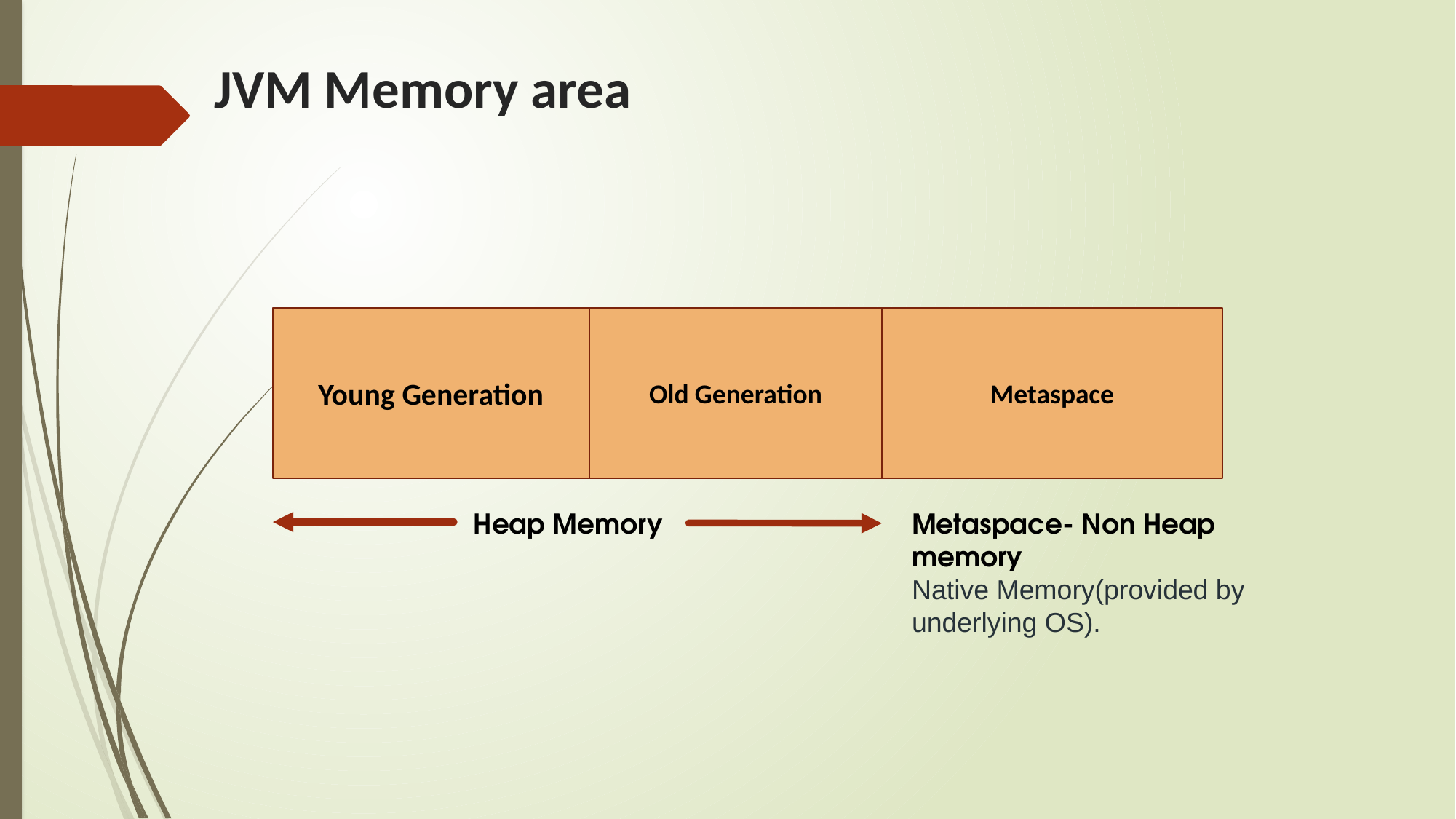

# JVM Memory area
Young Generation
Old Generation
Metaspace
Heap Memory
Metaspace- Non Heap memory
Native Memory(provided by underlying OS).